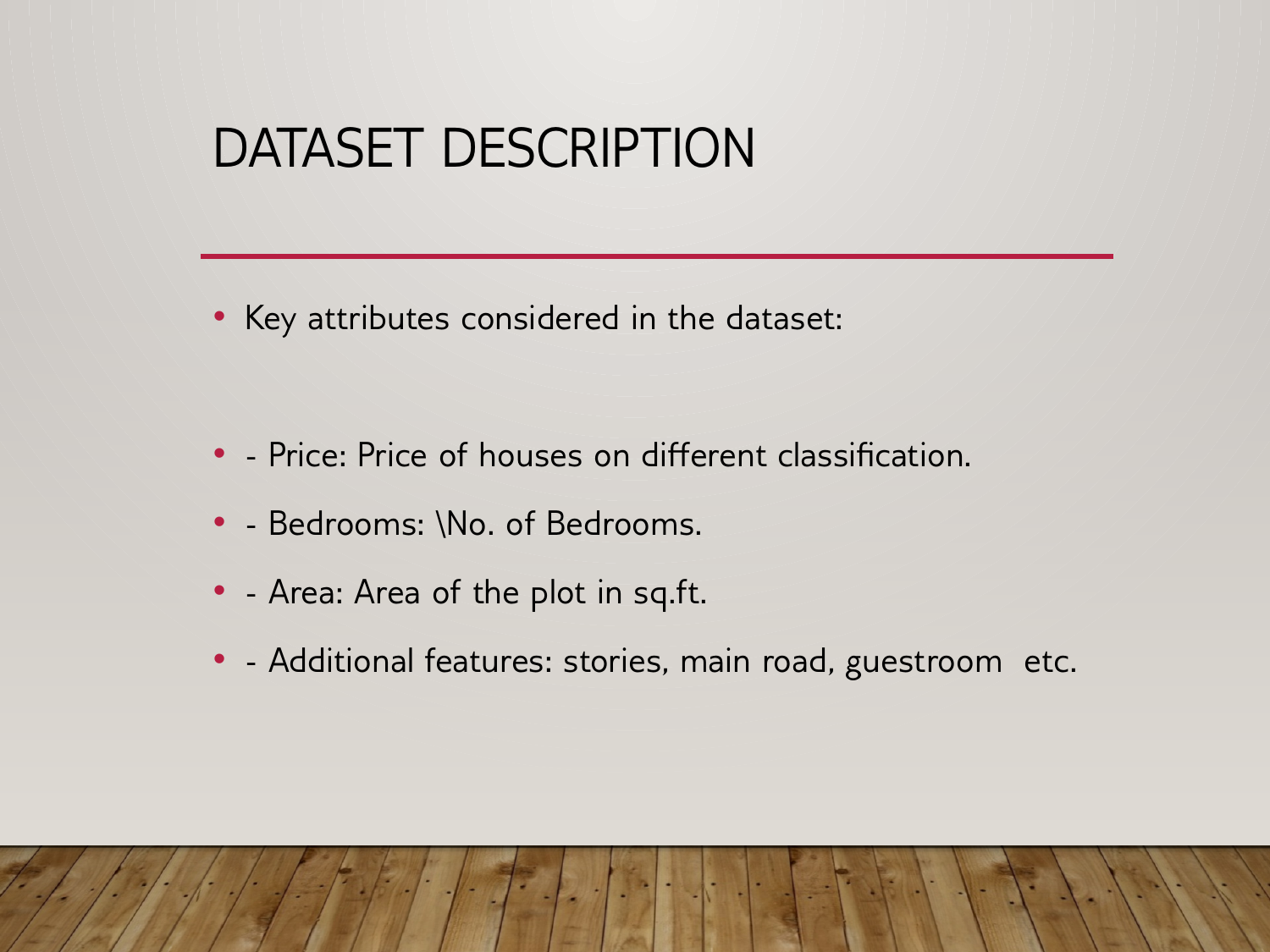

# Dataset Description
Key attributes considered in the dataset:

- Price: Price of houses on different classification.
- Bedrooms: \No. of Bedrooms.
- Area: Area of the plot in sq.ft.
- Additional features: stories, main road, guestroom  etc.